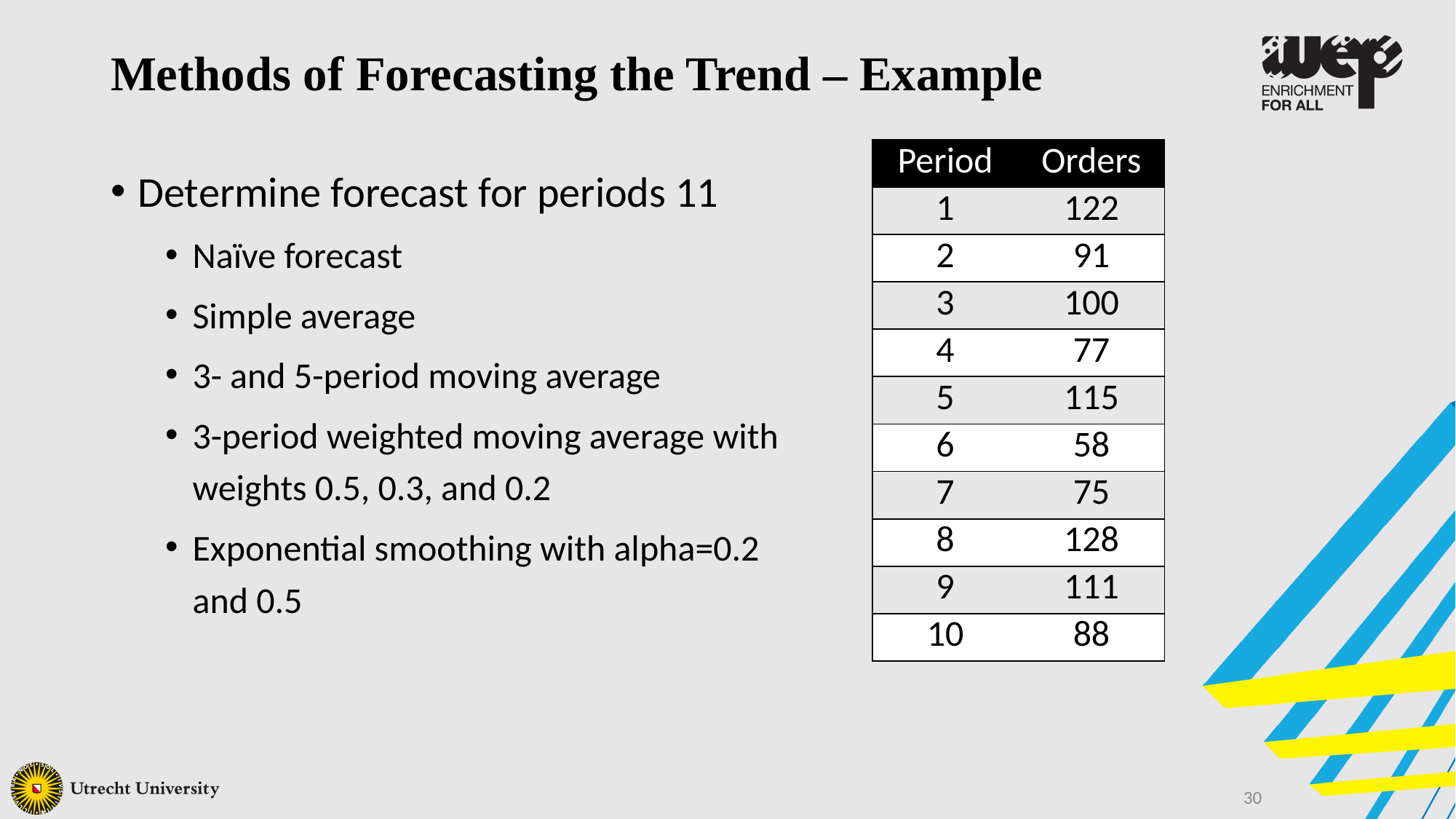

Methods of Forecasting the Trend – Example
| Period | Orders |
| --- | --- |
| 1 | 122 |
| 2 | 91 |
| 3 | 100 |
| 4 | 77 |
| 5 | 115 |
| 6 | 58 |
| 7 | 75 |
| 8 | 128 |
| 9 | 111 |
| 10 | 88 |
Determine forecast for periods 11
Naïve forecast
Simple average
3- and 5-period moving average
3-period weighted moving average with weights 0.5, 0.3, and 0.2
Exponential smoothing with alpha=0.2 and 0.5
30